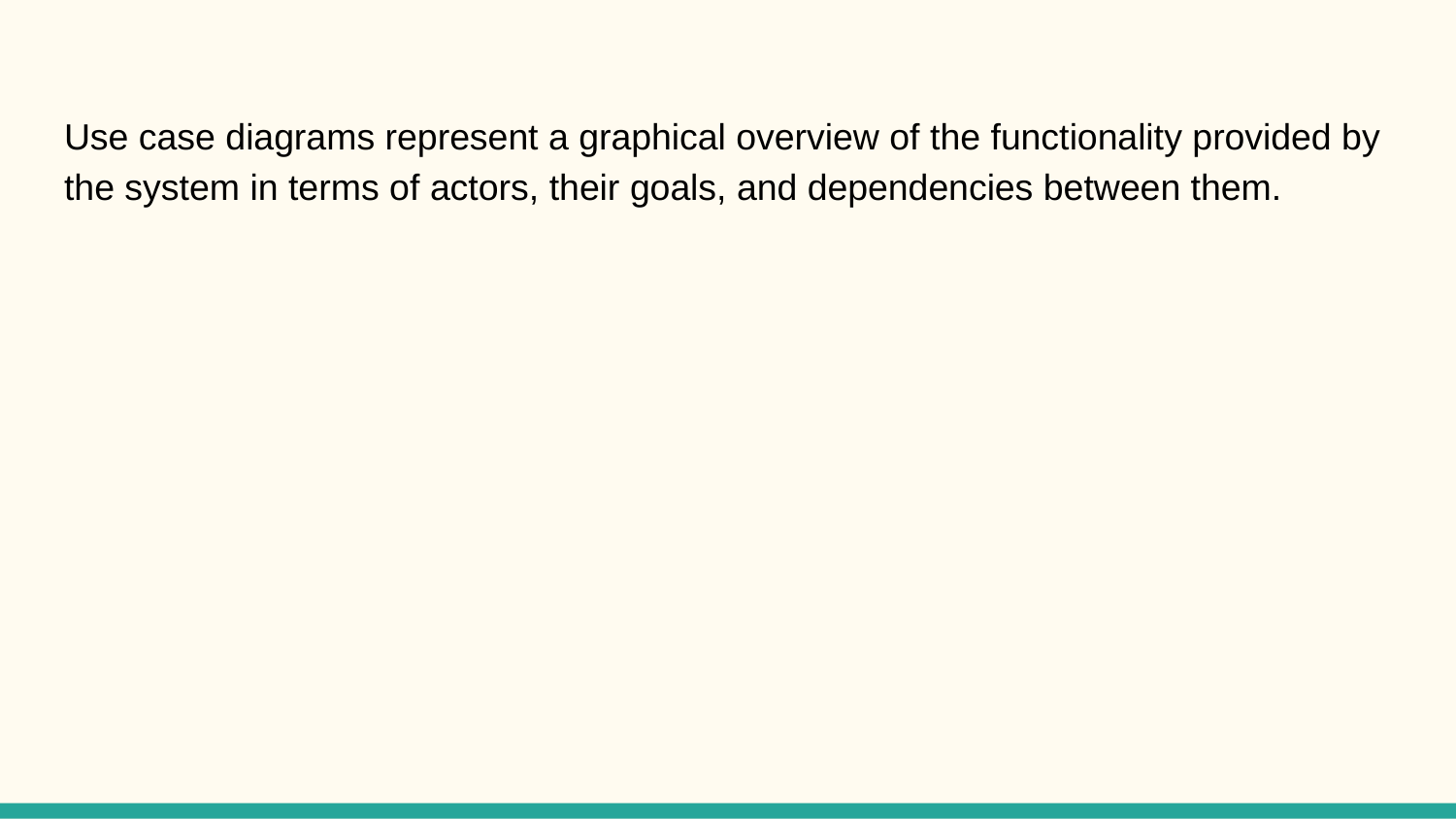

Use case diagrams represent a graphical overview of the functionality provided by the system in terms of actors, their goals, and dependencies between them.